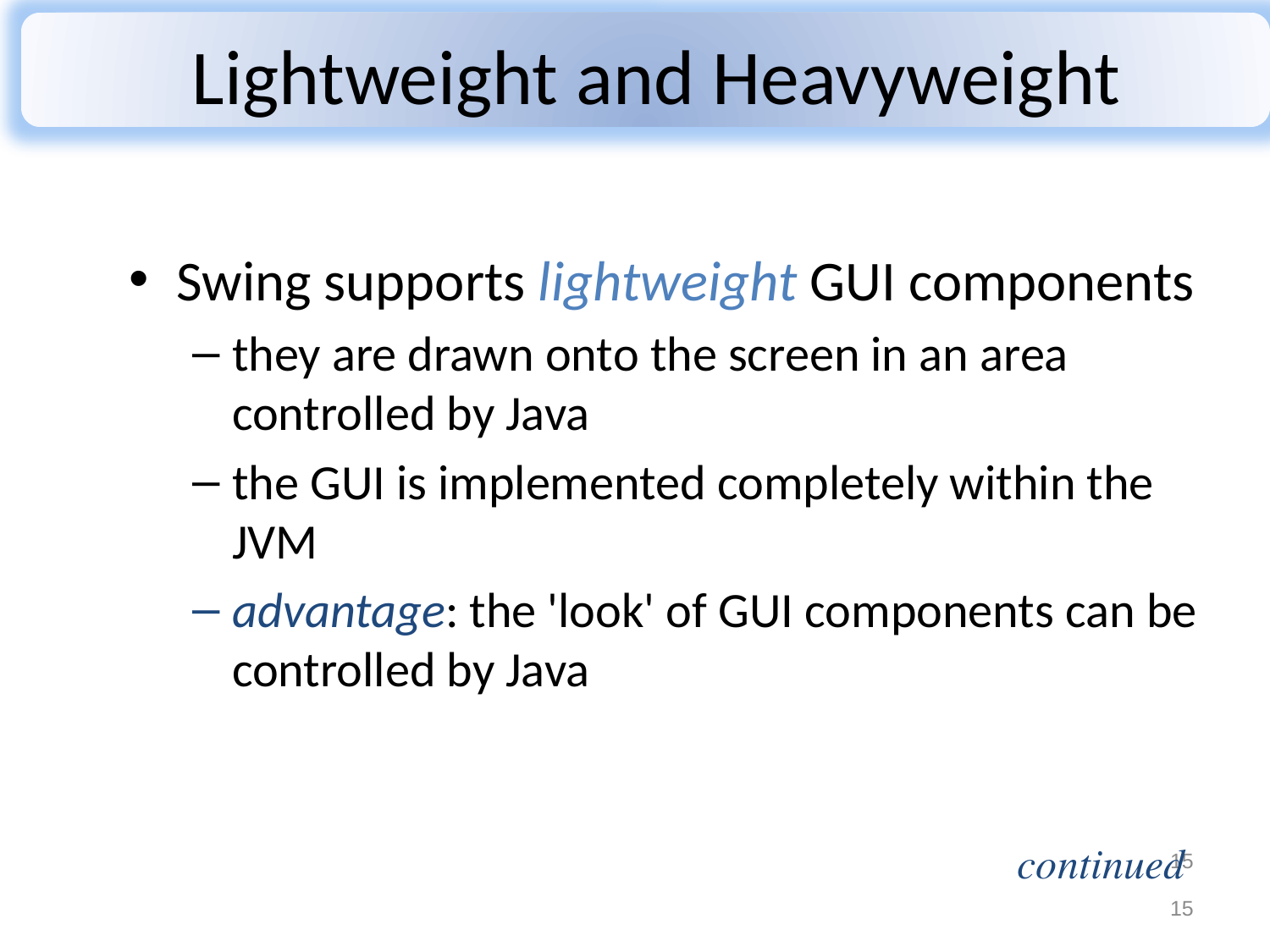

Lightweight and Heavyweight
Swing supports lightweight GUI components
they are drawn onto the screen in an area controlled by Java
the GUI is implemented completely within the JVM
advantage: the 'look' of GUI components can be controlled by Java
continued
15
15